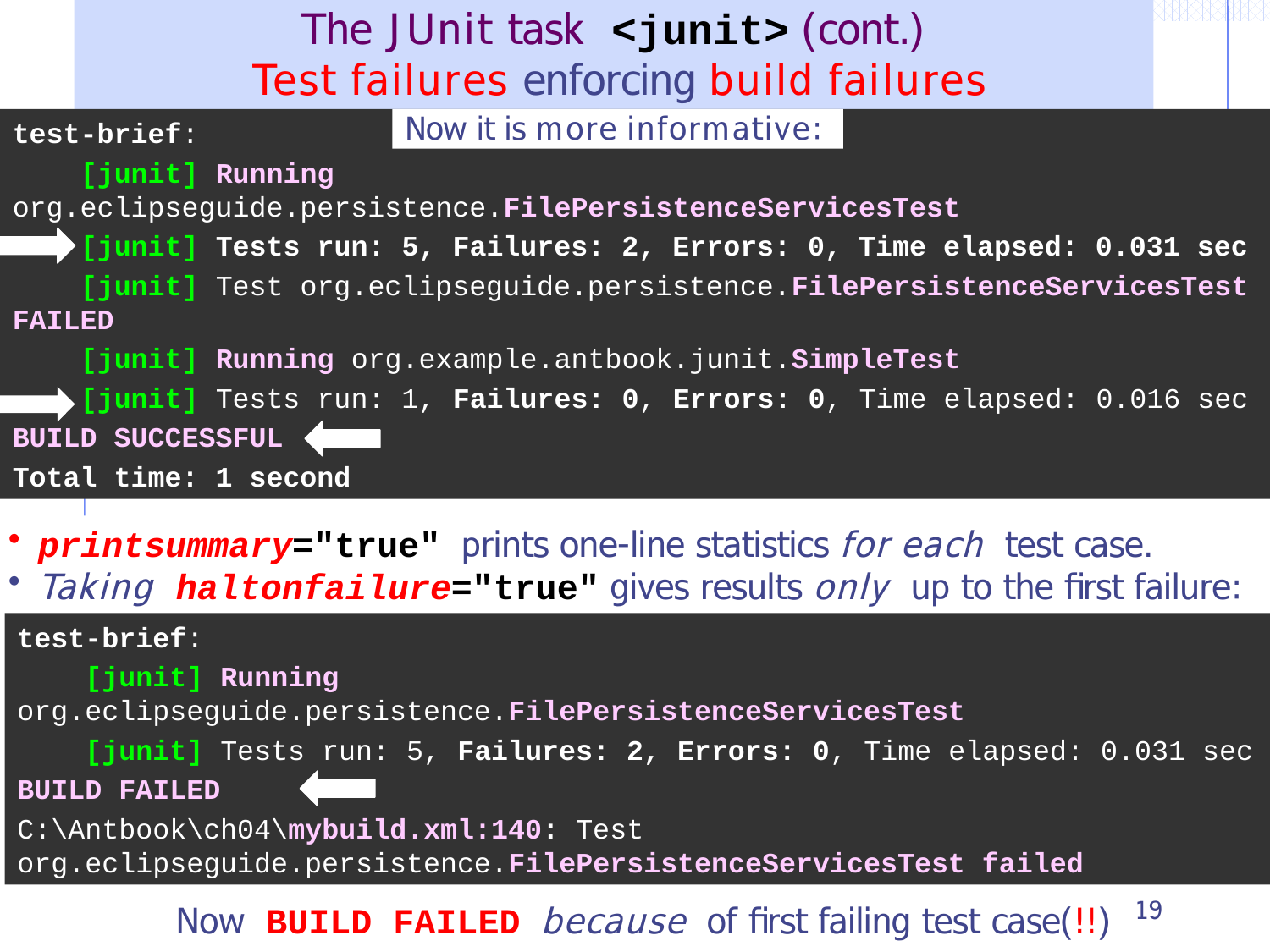

# The JUnit task  <junit> (cont.) Test failures enforcing build failures
test-brief:
    [junit] Running org.eclipseguide.persistence.FilePersistenceServicesTest
    [junit] Tests run: 5, Failures: 2, Errors: 0, Time elapsed: 0.031 sec
    [junit] Test org.eclipseguide.persistence.FilePersistenceServicesTest FAILED
    [junit] Running org.example.antbook.junit.SimpleTest
    [junit] Tests run: 1, Failures: 0, Errors: 0, Time elapsed: 0.016 sec
BUILD SUCCESSFUL
Total time: 1 second
Now it is more informative:

printsummary="true" prints one-line statistics for each  test case.
Taking  haltonfailure="true" gives results only  up to the first failure:
test-brief:
    [junit] Running org.eclipseguide.persistence.FilePersistenceServicesTest
    [junit] Tests run: 5, Failures: 2, Errors: 0, Time elapsed: 0.031 sec
BUILD FAILED
C:\Antbook\ch04\mybuild.xml:140: Test org.eclipseguide.persistence.FilePersistenceServicesTest failed

19
Now BUILD FAILED because  of first failing test case(!!)